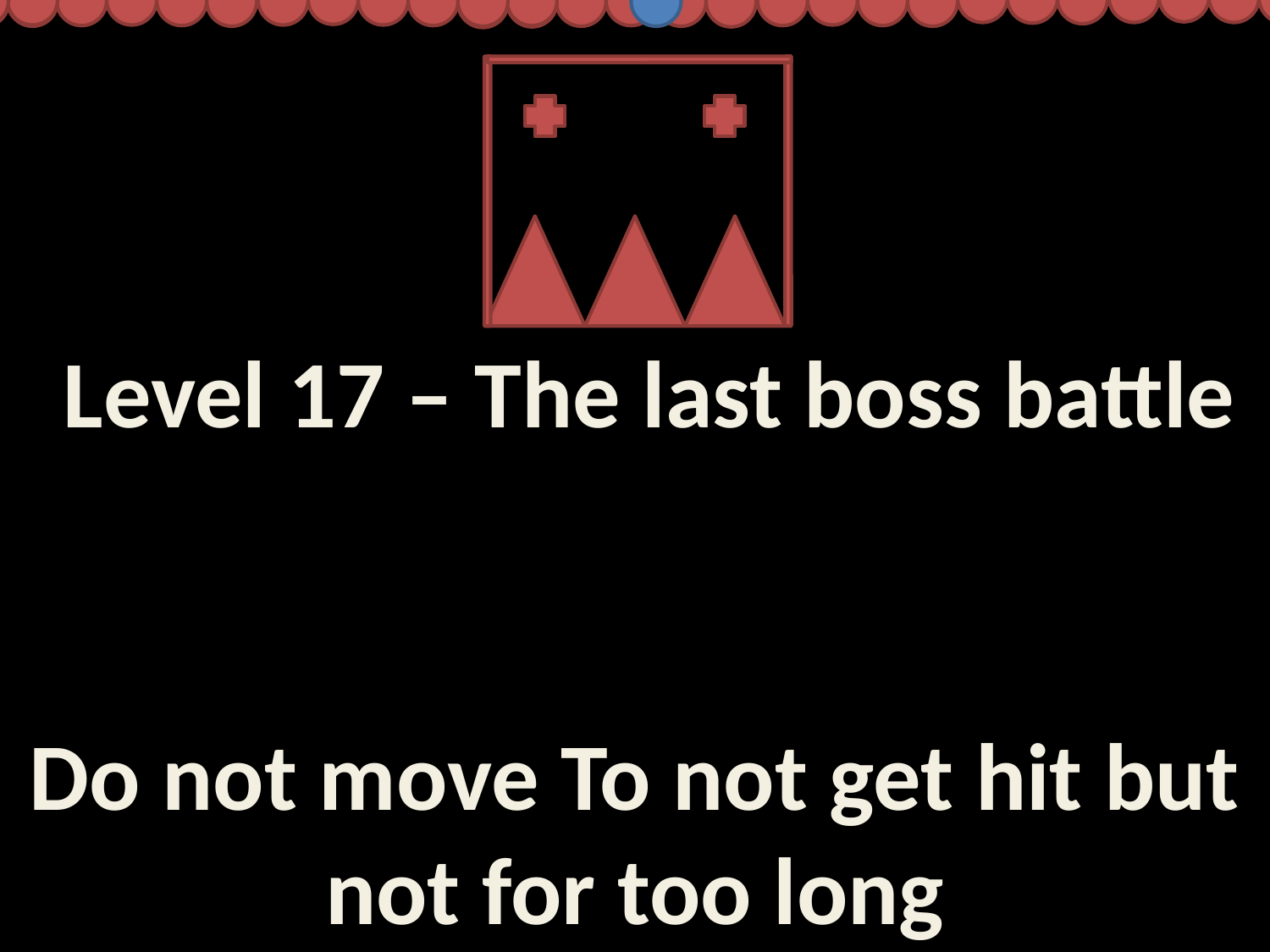

Level 17 – The last boss battle
Do not move To not get hit but not for too long